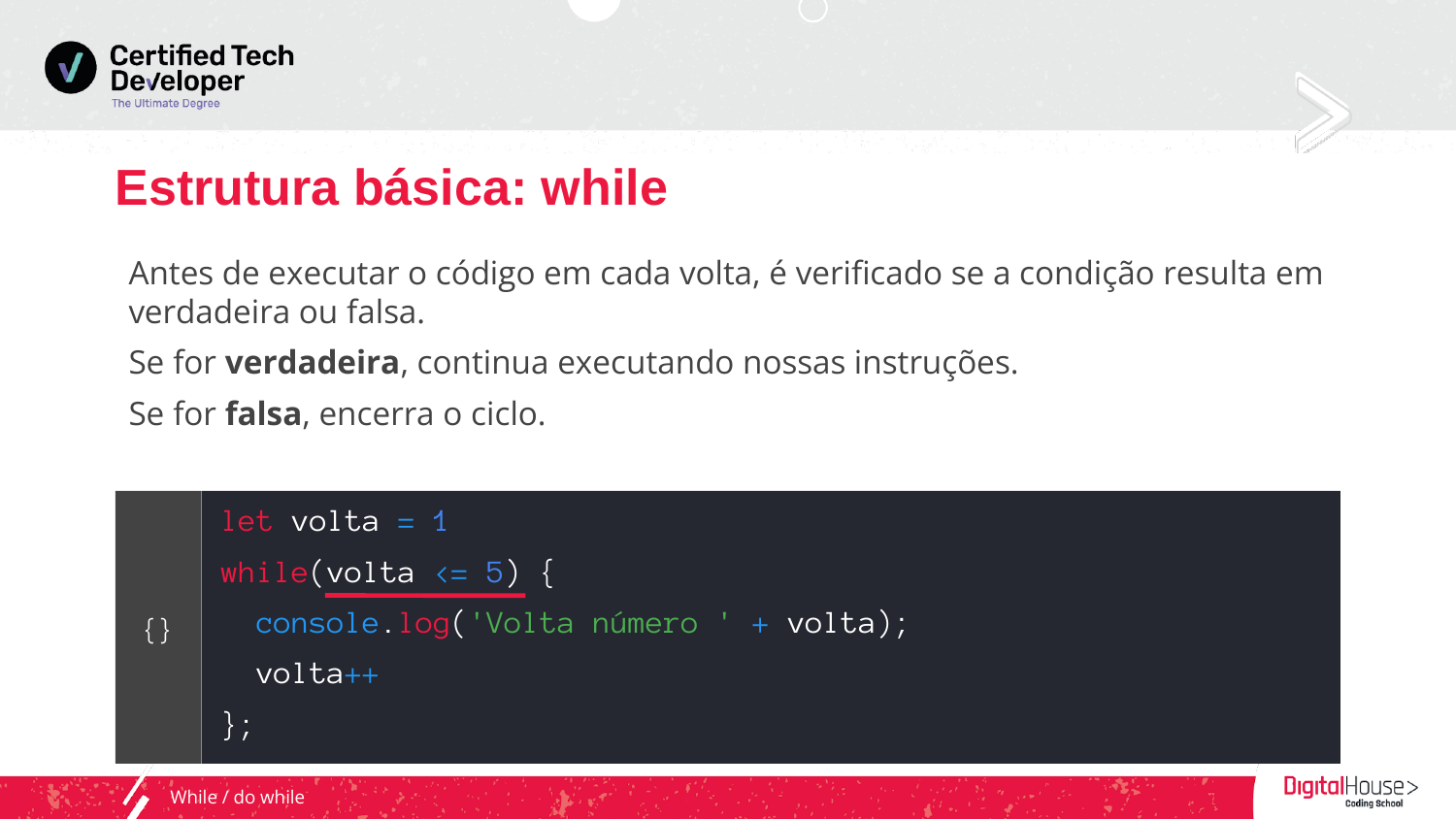

# Estrutura básica: while
Antes de executar o código em cada volta, é verificado se a condição resulta em verdadeira ou falsa.
Se for verdadeira, continua executando nossas instruções.
Se for falsa, encerra o ciclo.
let volta = 1
while(volta <= 5) {
  console.log('Volta número ' + volta);
  volta++
};
{}